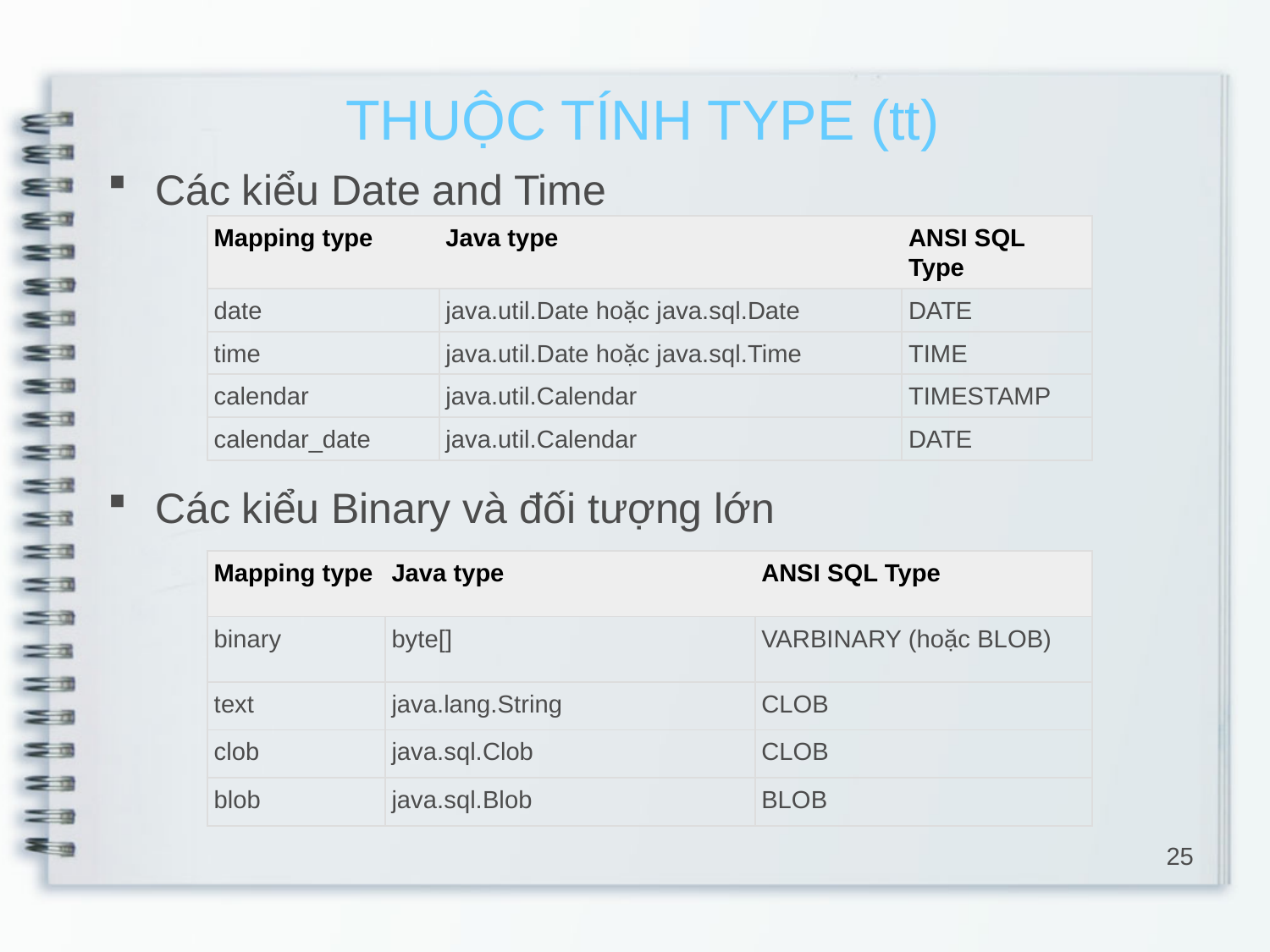

# THUỘC TÍNH TYPE (tt)
Các kiểu Date and Time

Các kiểu Binary và đối tượng lớn

| Mapping type | Java type | ANSI SQL Type |
| --- | --- | --- |
| date | java.util.Date hoặc java.sql.Date | DATE |
| time | java.util.Date hoặc java.sql.Time | TIME |
| calendar | java.util.Calendar | TIMESTAMP |
| calendar\_date | java.util.Calendar | DATE |
| Mapping type | Java type | ANSI SQL Type |
| --- | --- | --- |
| binary | byte[] | VARBINARY (hoặc BLOB) |
| text | java.lang.String | CLOB |
| clob | java.sql.Clob | CLOB |
| blob | java.sql.Blob | BLOB |
25